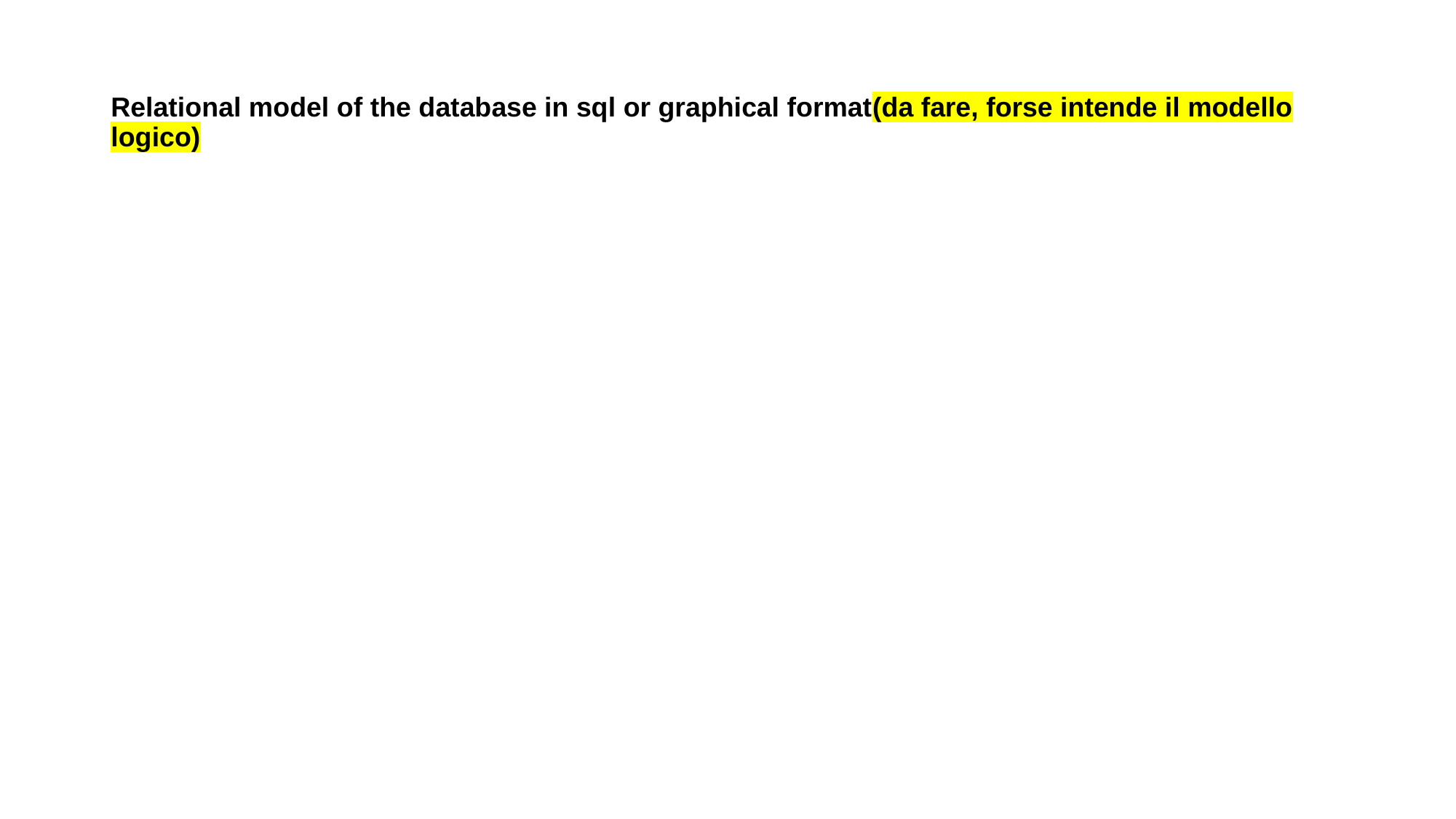

# Relational model of the database in sql or graphical format(da fare, forse intende il modello logico)